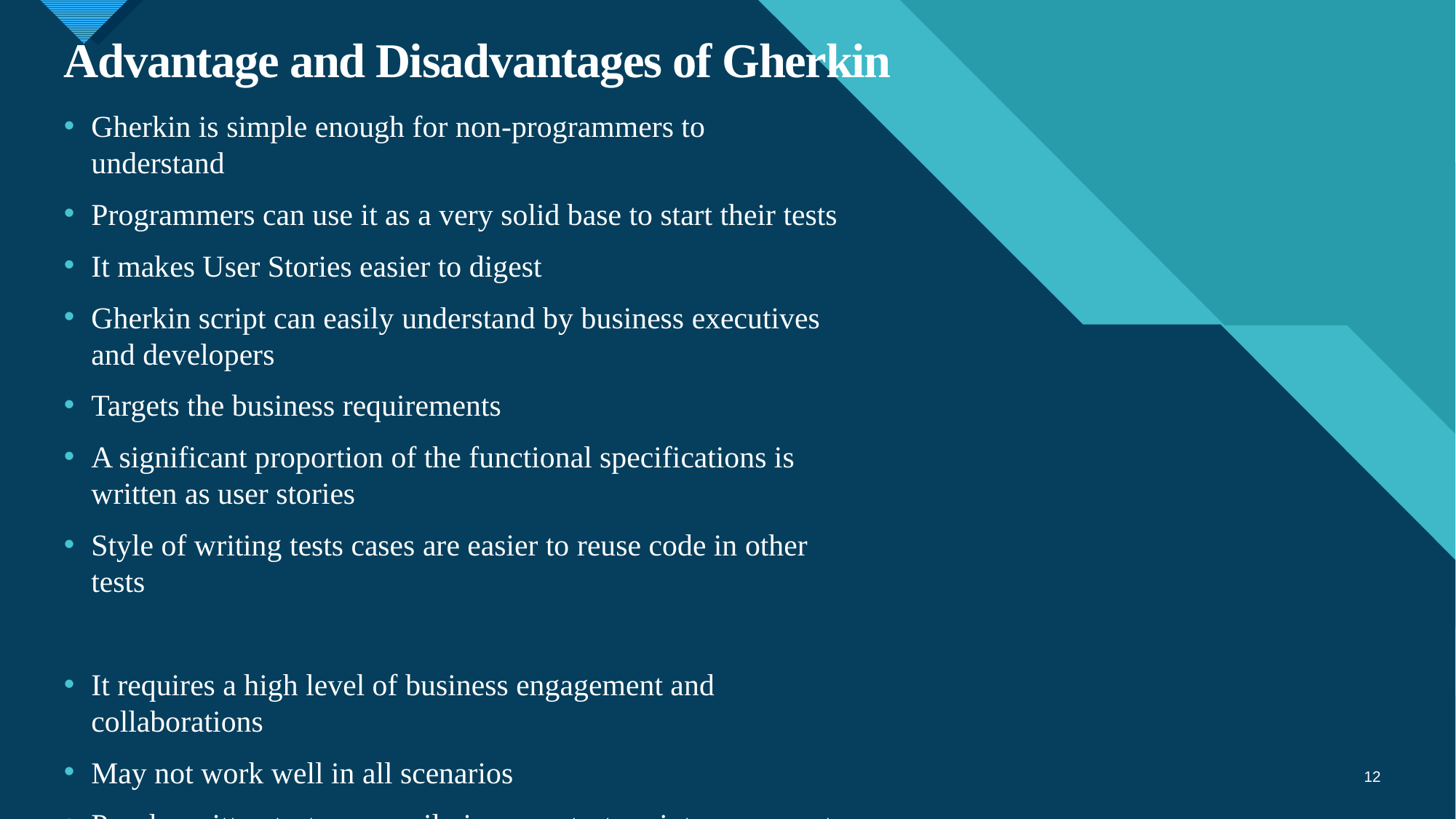

# Advantage and Disadvantages of Gherkin
Gherkin is simple enough for non-programmers to understand
Programmers can use it as a very solid base to start their tests
It makes User Stories easier to digest
Gherkin script can easily understand by business executives and developers
Targets the business requirements
A significant proportion of the functional specifications is written as user stories
Style of writing tests cases are easier to reuse code in other tests

It requires a high level of business engagement and collaborations
May not work well in all scenarios
Poorly written tests can easily increase test-maintenance cost

12